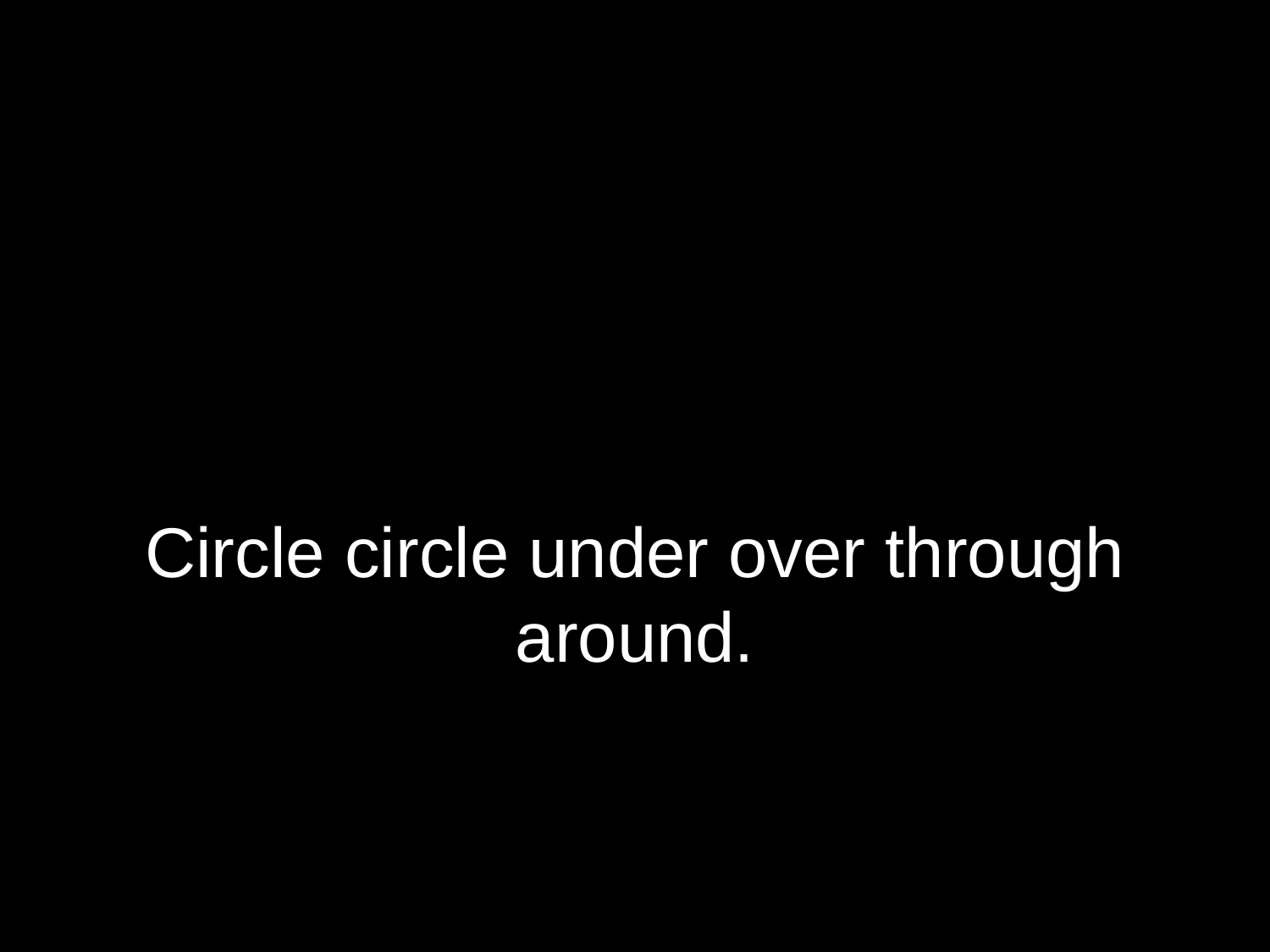

# Circle circle under over through around.